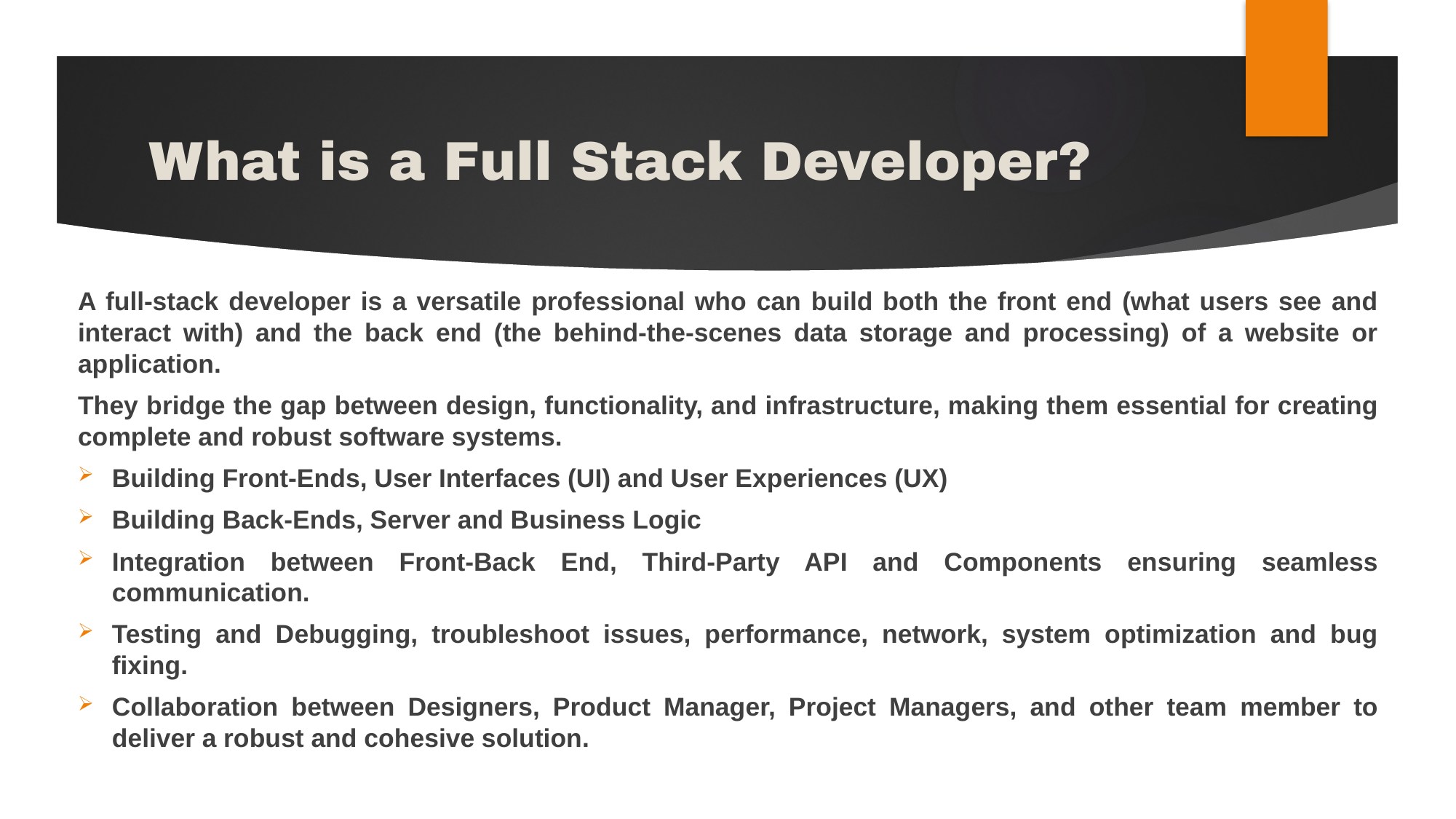

# What is a Full Stack Developer?
A full-stack developer is a versatile professional who can build both the front end (what users see and interact with) and the back end (the behind-the-scenes data storage and processing) of a website or application.
They bridge the gap between design, functionality, and infrastructure, making them essential for creating complete and robust software systems.
Building Front-Ends, User Interfaces (UI) and User Experiences (UX)
Building Back-Ends, Server and Business Logic
Integration between Front-Back End, Third-Party API and Components ensuring seamless communication.
Testing and Debugging, troubleshoot issues, performance, network, system optimization and bug fixing.
Collaboration between Designers, Product Manager, Project Managers, and other team member to deliver a robust and cohesive solution.